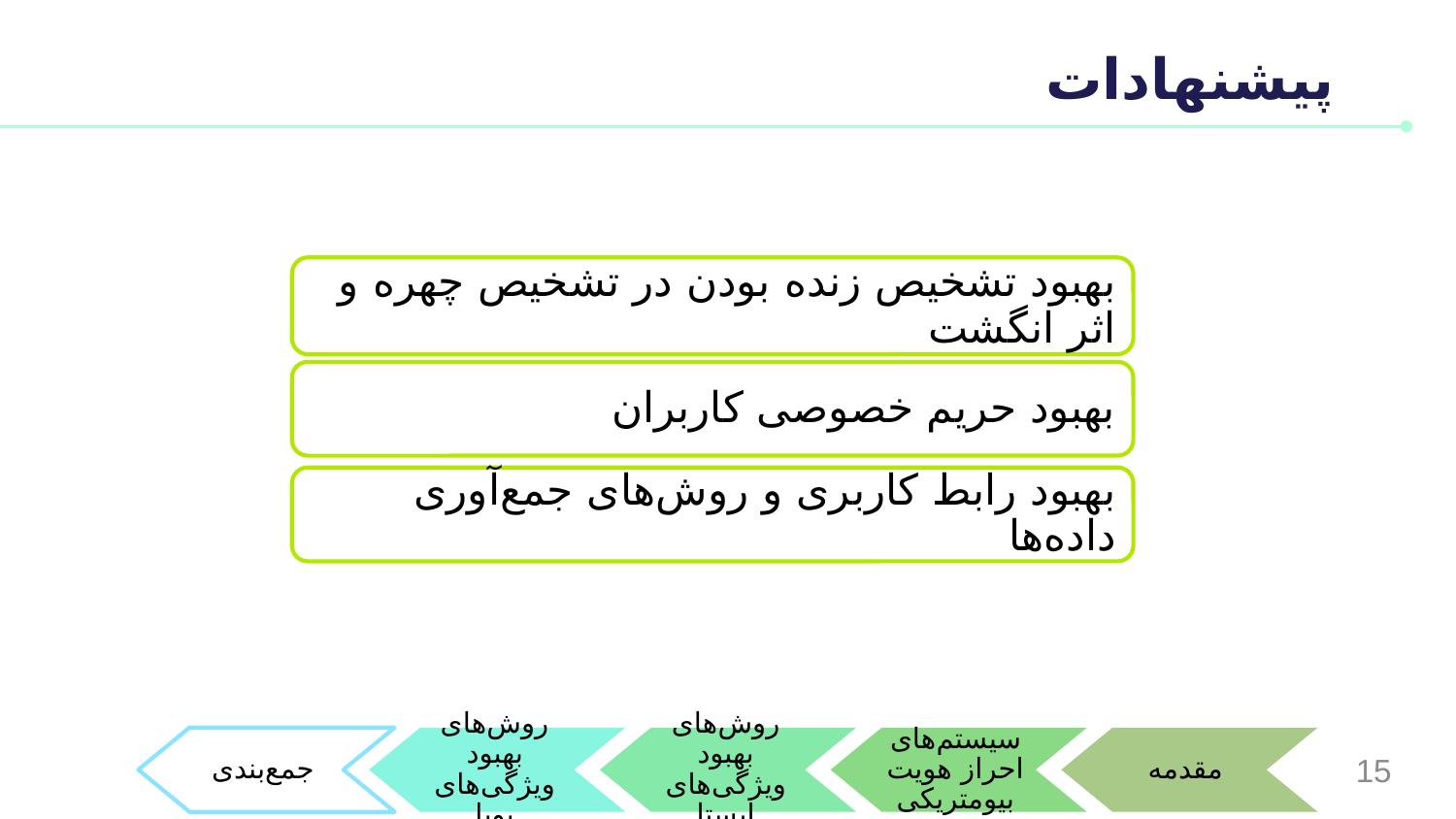

# پیشنهادات
بهبود تشخیص زنده‌ بودن در تشخیص چهره و اثر انگشت
بهبود حریم خصوصی کاربران
بهبود رابط کاربری و روش‌های جمع‌آوری داده‌ها
روش‌های بهبود ویژگی‌های پویا
جمع‌بندی
روش‌های بهبود ویژگی‌های ایستا
سیستم‌های احراز هویت بیومتریکی
مقدمه
15